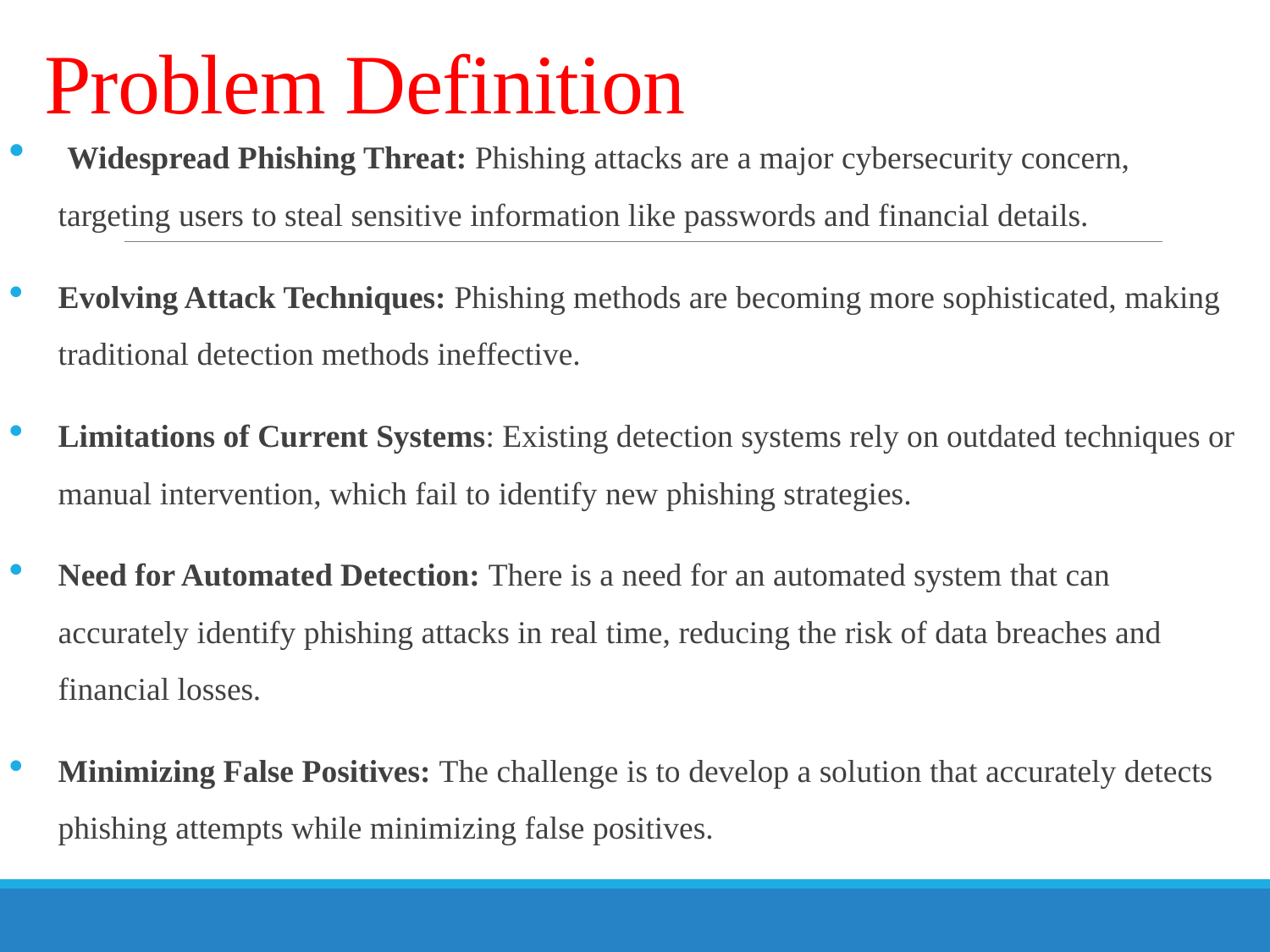

# Problem Definition
 Widespread Phishing Threat: Phishing attacks are a major cybersecurity concern, targeting users to steal sensitive information like passwords and financial details.
Evolving Attack Techniques: Phishing methods are becoming more sophisticated, making traditional detection methods ineffective.
Limitations of Current Systems: Existing detection systems rely on outdated techniques or manual intervention, which fail to identify new phishing strategies.
Need for Automated Detection: There is a need for an automated system that can accurately identify phishing attacks in real time, reducing the risk of data breaches and financial losses.
Minimizing False Positives: The challenge is to develop a solution that accurately detects phishing attempts while minimizing false positives.